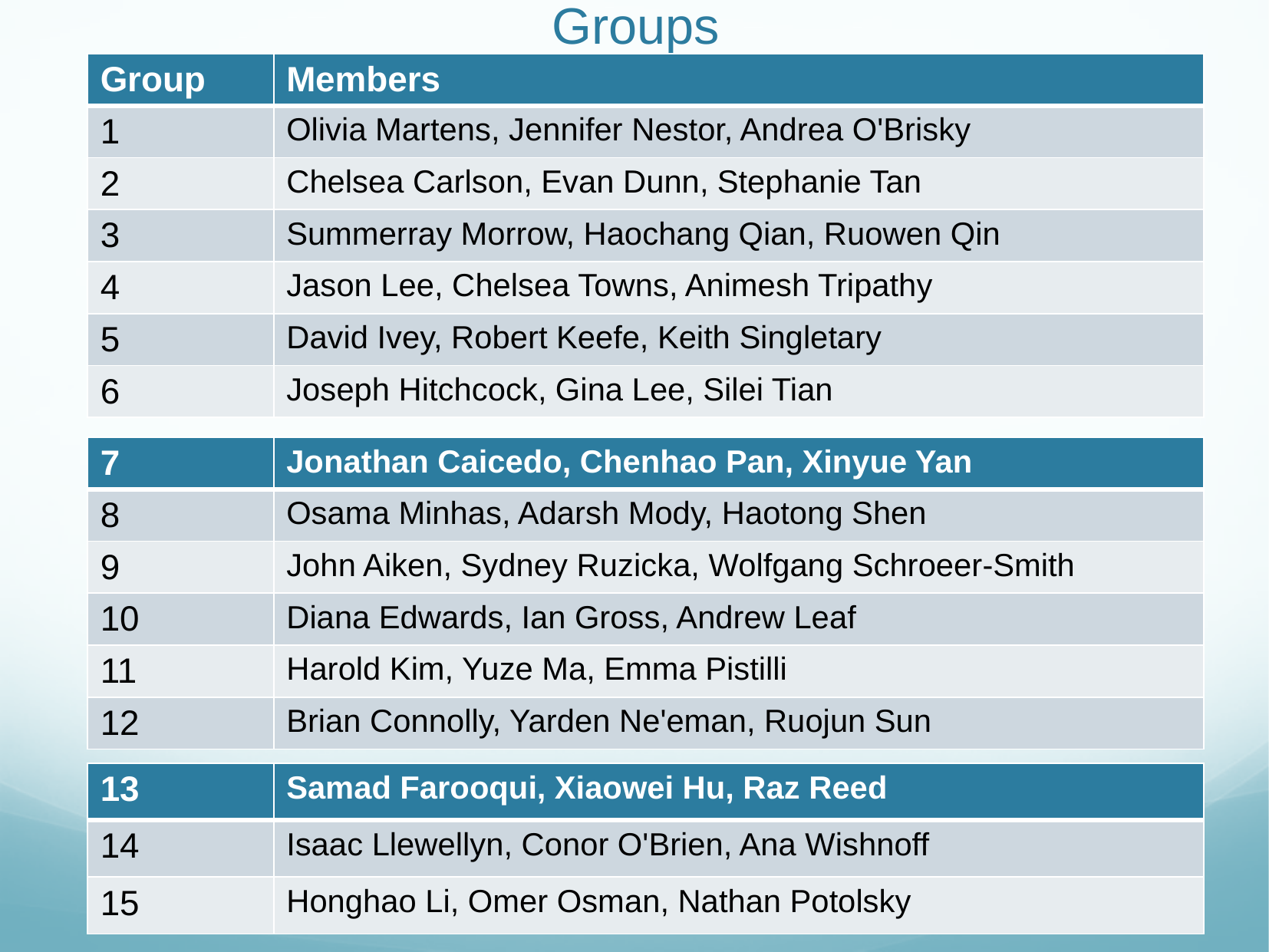

# Groups
| Group | Members |
| --- | --- |
| 1 | Olivia Martens, Jennifer Nestor, Andrea O'Brisky |
| 2 | Chelsea Carlson, Evan Dunn, Stephanie Tan |
| 3 | Summerray Morrow, Haochang Qian, Ruowen Qin |
| 4 | Jason Lee, Chelsea Towns, Animesh Tripathy |
| 5 | David Ivey, Robert Keefe, Keith Singletary |
| 6 | Joseph Hitchcock, Gina Lee, Silei Tian |
| 7 | Jonathan Caicedo, Chenhao Pan, Xinyue Yan |
| --- | --- |
| 8 | Osama Minhas, Adarsh Mody, Haotong Shen |
| 9 | John Aiken, Sydney Ruzicka, Wolfgang Schroeer-Smith |
| 10 | Diana Edwards, Ian Gross, Andrew Leaf |
| 11 | Harold Kim, Yuze Ma, Emma Pistilli |
| 12 | Brian Connolly, Yarden Ne'eman, Ruojun Sun |
| 13 | Samad Farooqui, Xiaowei Hu, Raz Reed |
| --- | --- |
| 14 | Isaac Llewellyn, Conor O'Brien, Ana Wishnoff |
| 15 | Honghao Li, Omer Osman, Nathan Potolsky |